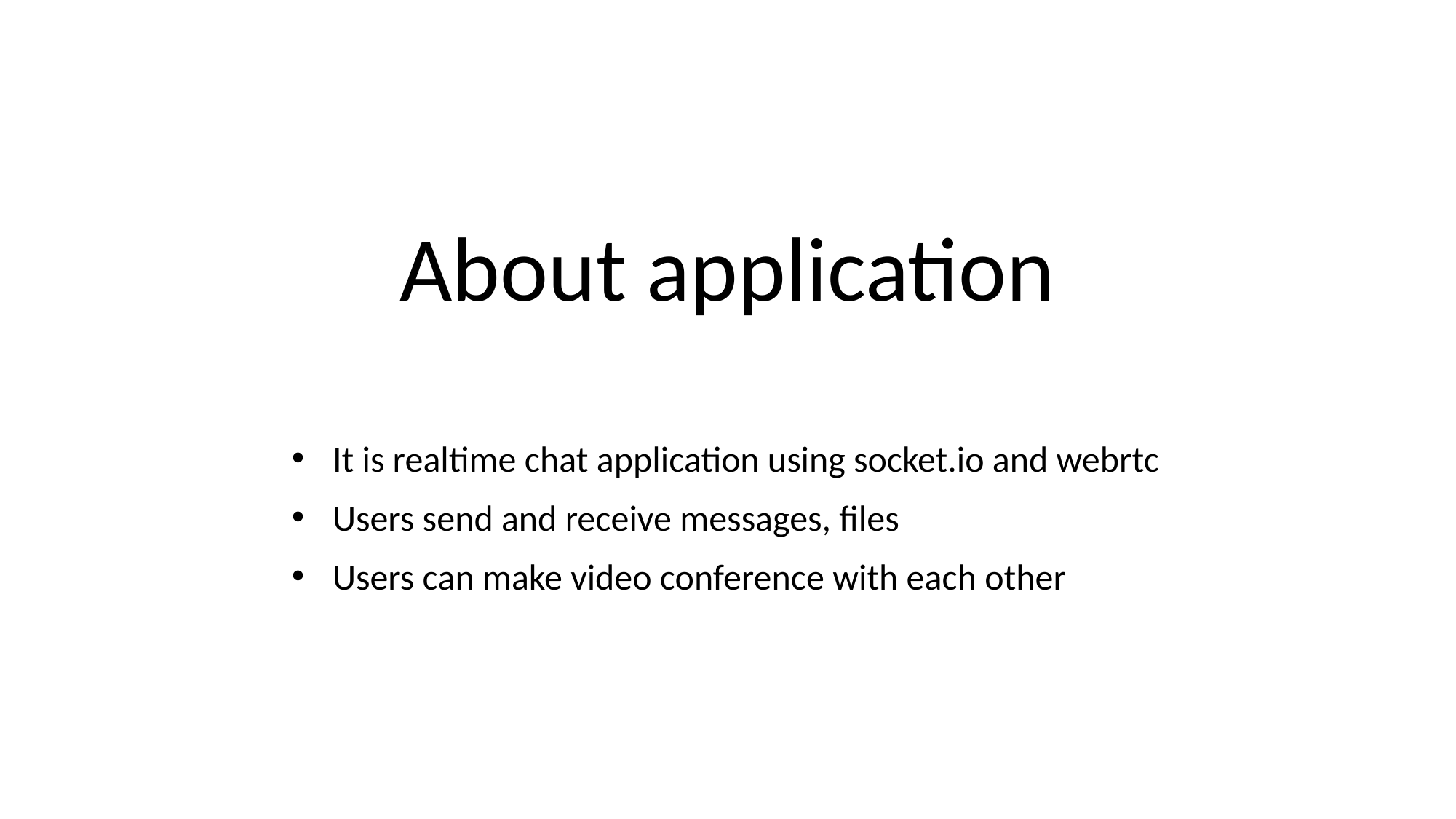

# About application
It is realtime chat application using socket.io and webrtc
Users send and receive messages, files
Users can make video conference with each other